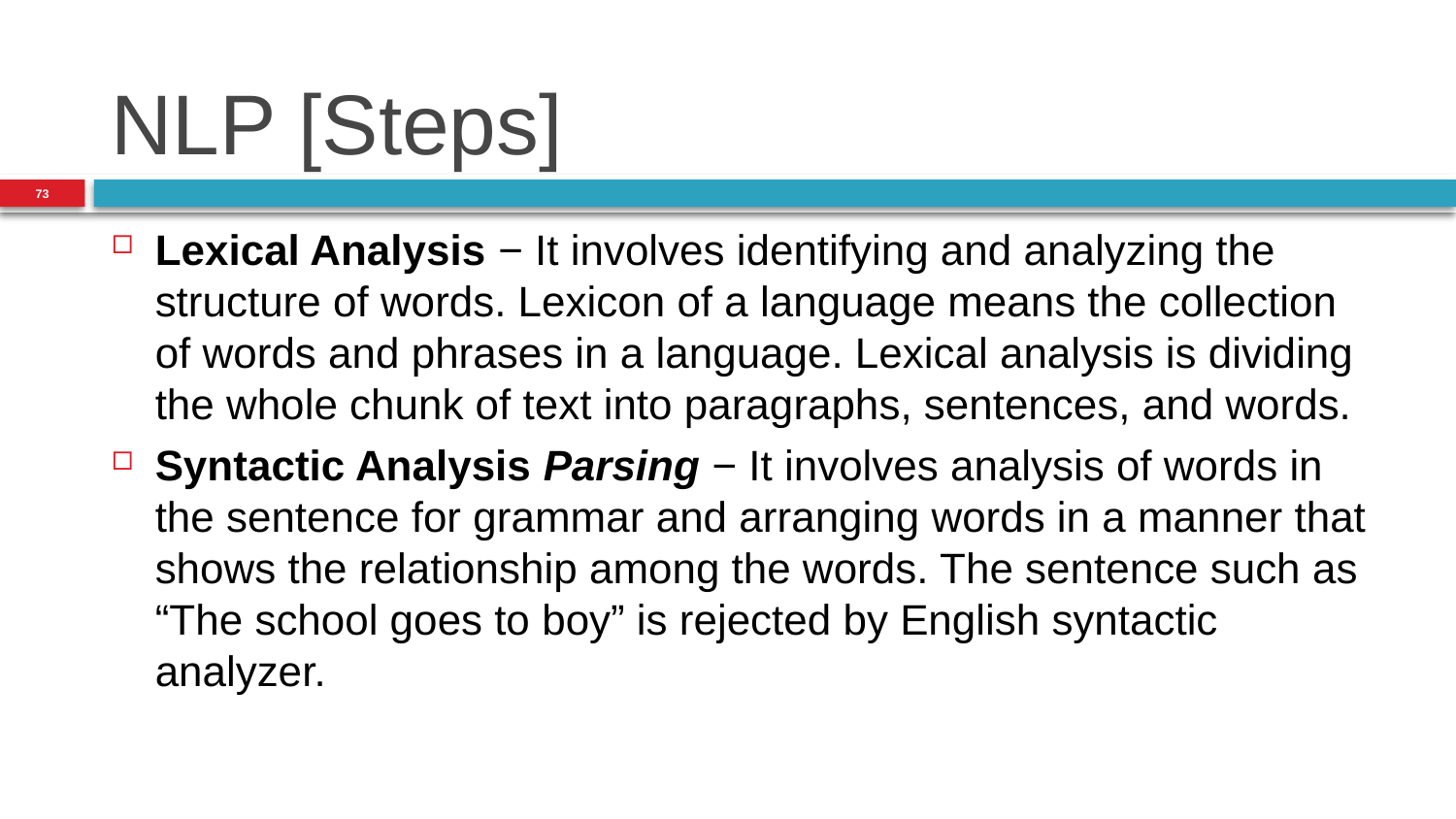

# NLP [Steps]
73
Lexical Analysis − It involves identifying and analyzing the structure of words. Lexicon of a language means the collection of words and phrases in a language. Lexical analysis is dividing the whole chunk of text into paragraphs, sentences, and words.
Syntactic Analysis Parsing − It involves analysis of words in the sentence for grammar and arranging words in a manner that shows the relationship among the words. The sentence such as “The school goes to boy” is rejected by English syntactic analyzer.